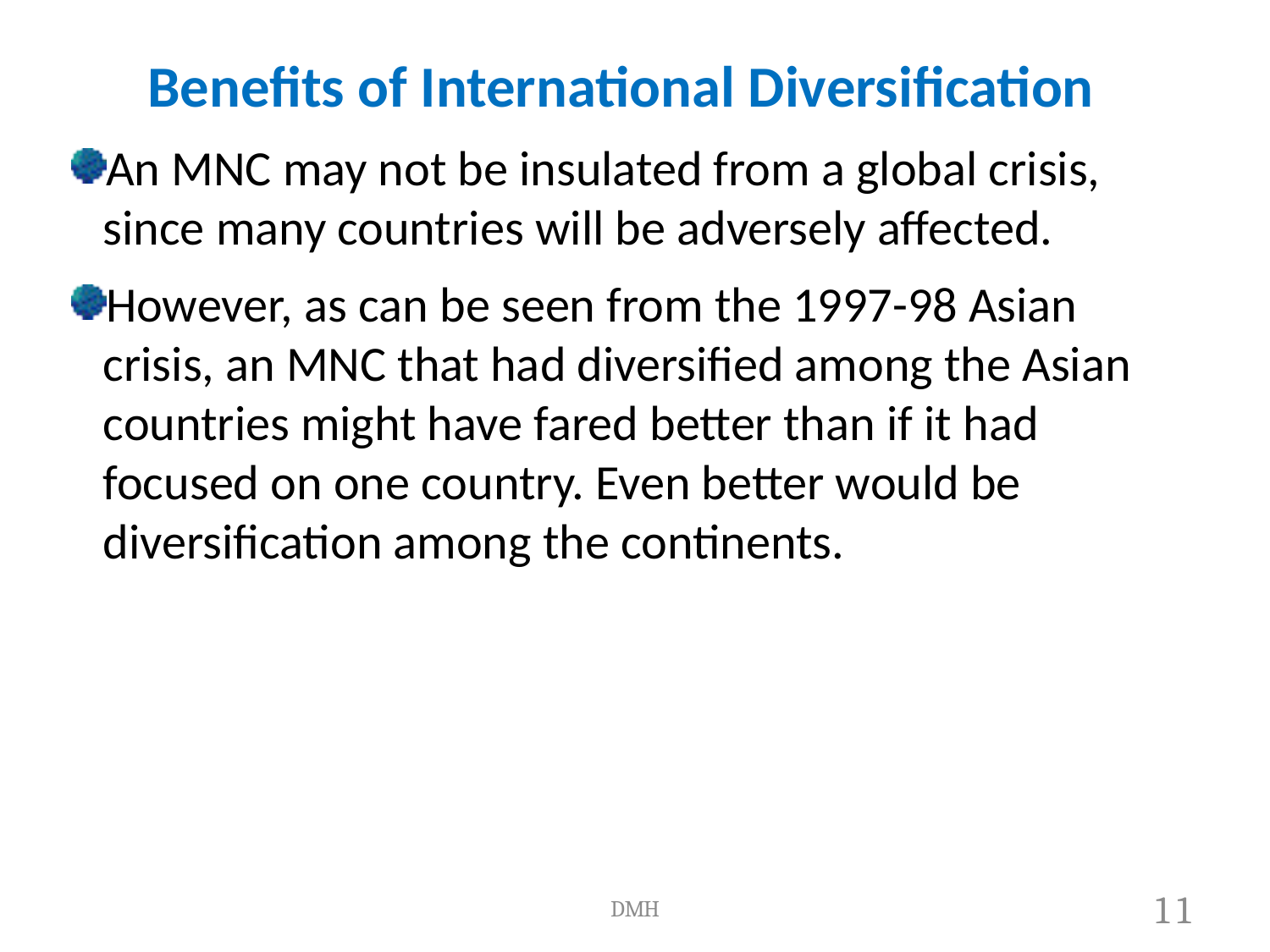

# Benefits of International Diversification
An MNC may not be insulated from a global crisis, since many countries will be adversely affected.
However, as can be seen from the 1997-98 Asian crisis, an MNC that had diversified among the Asian countries might have fared better than if it had focused on one country. Even better would be diversification among the continents.
DMH
11